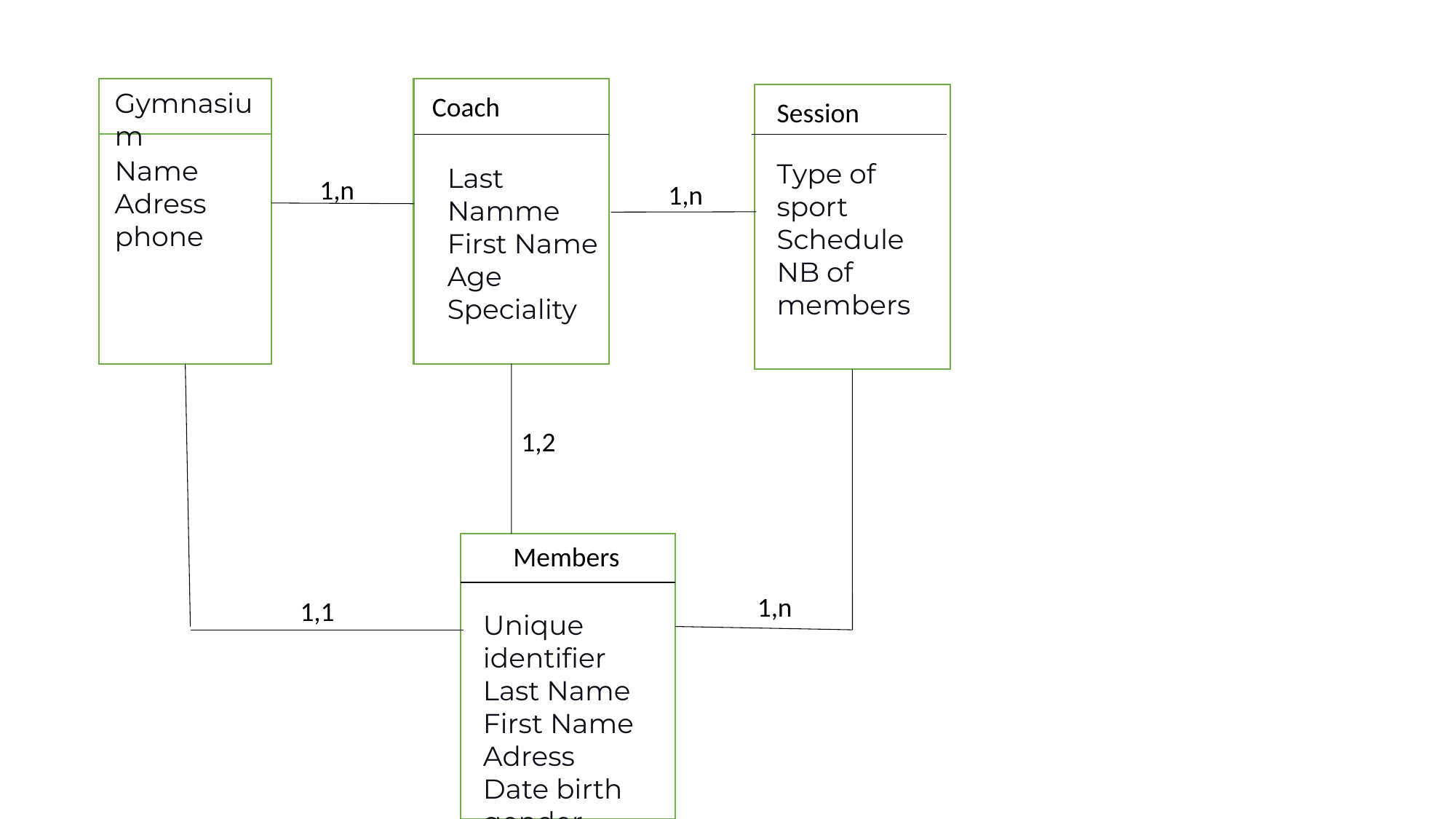

Gymnasium
Coach

Session

Name
Adress
phone
Type of sport
Schedule
NB of members
Last Namme
First Name
Age
Speciality
1,n
1,n
1,2
Members

1,n
1,1
Unique identifier
Last Name
First Name
Adress
Date birth
gender